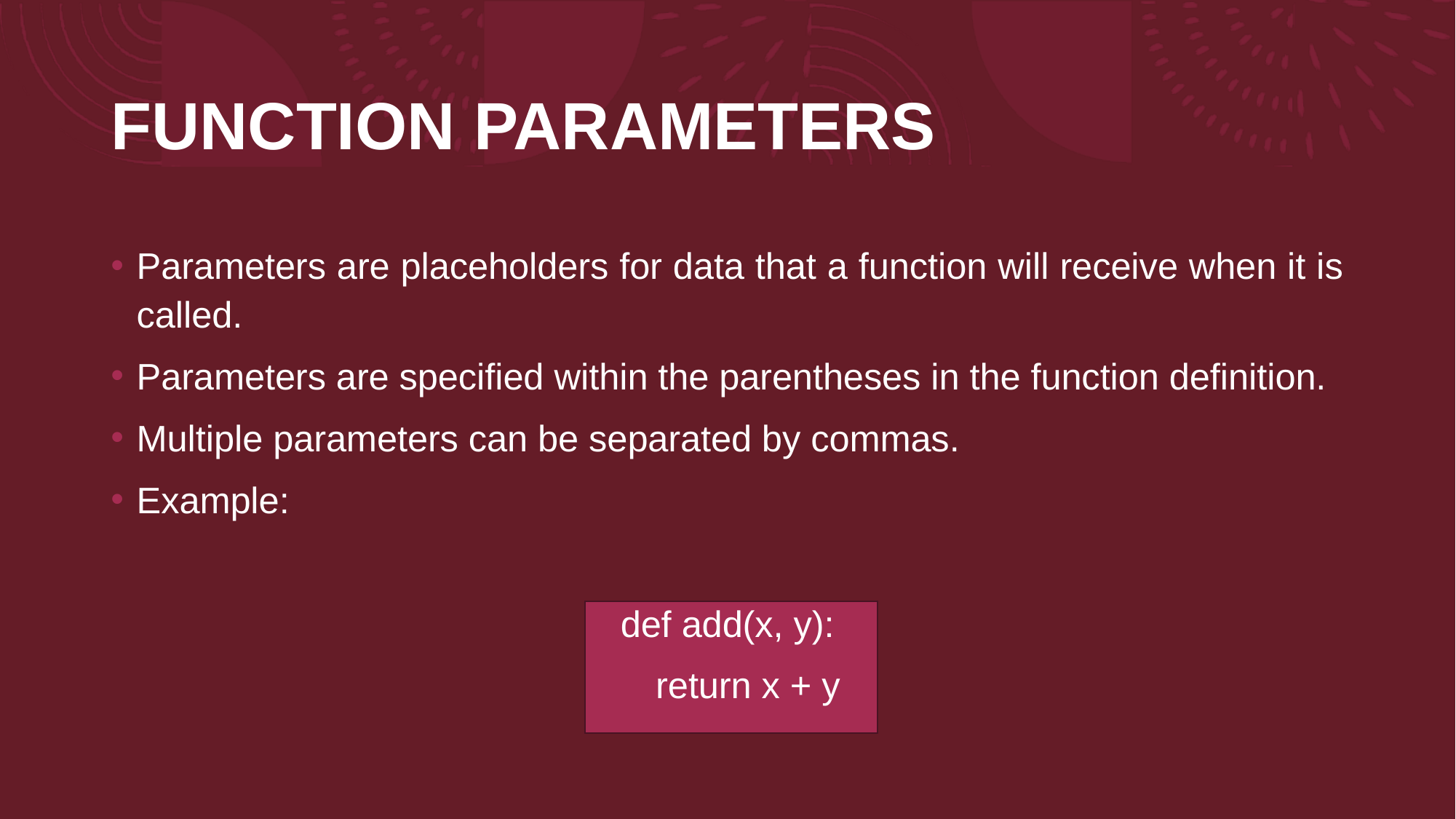

# FUNCTION PARAMETERS
Parameters are placeholders for data that a function will receive when it is called.
Parameters are specified within the parentheses in the function definition.
Multiple parameters can be separated by commas.
Example:

def add(x, y):
    return x + y